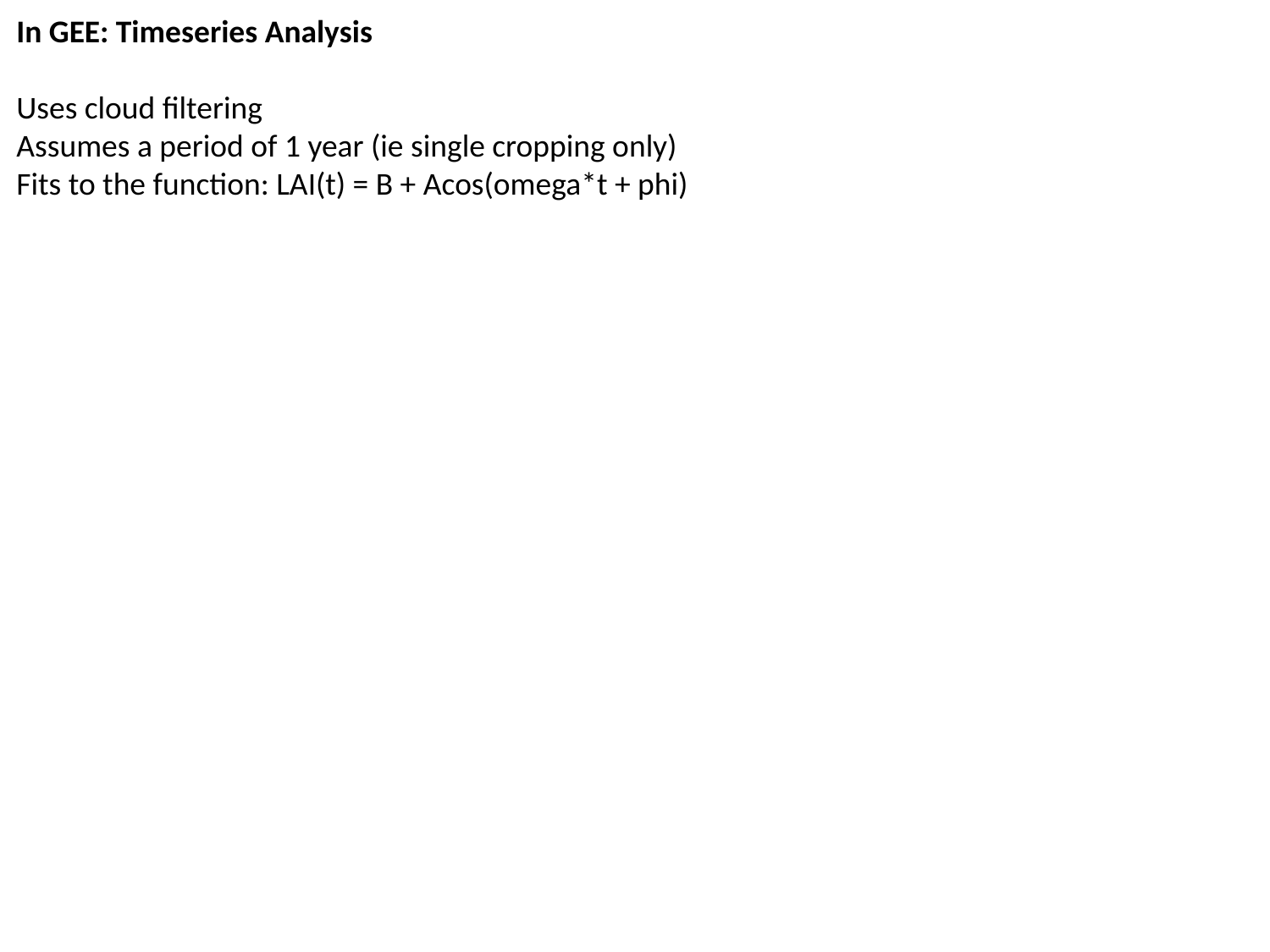

In GEE: Timeseries Analysis

Uses cloud filtering
Assumes a period of 1 year (ie single cropping only)
Fits to the function: LAI(t) = B + Acos(omega*t + phi)